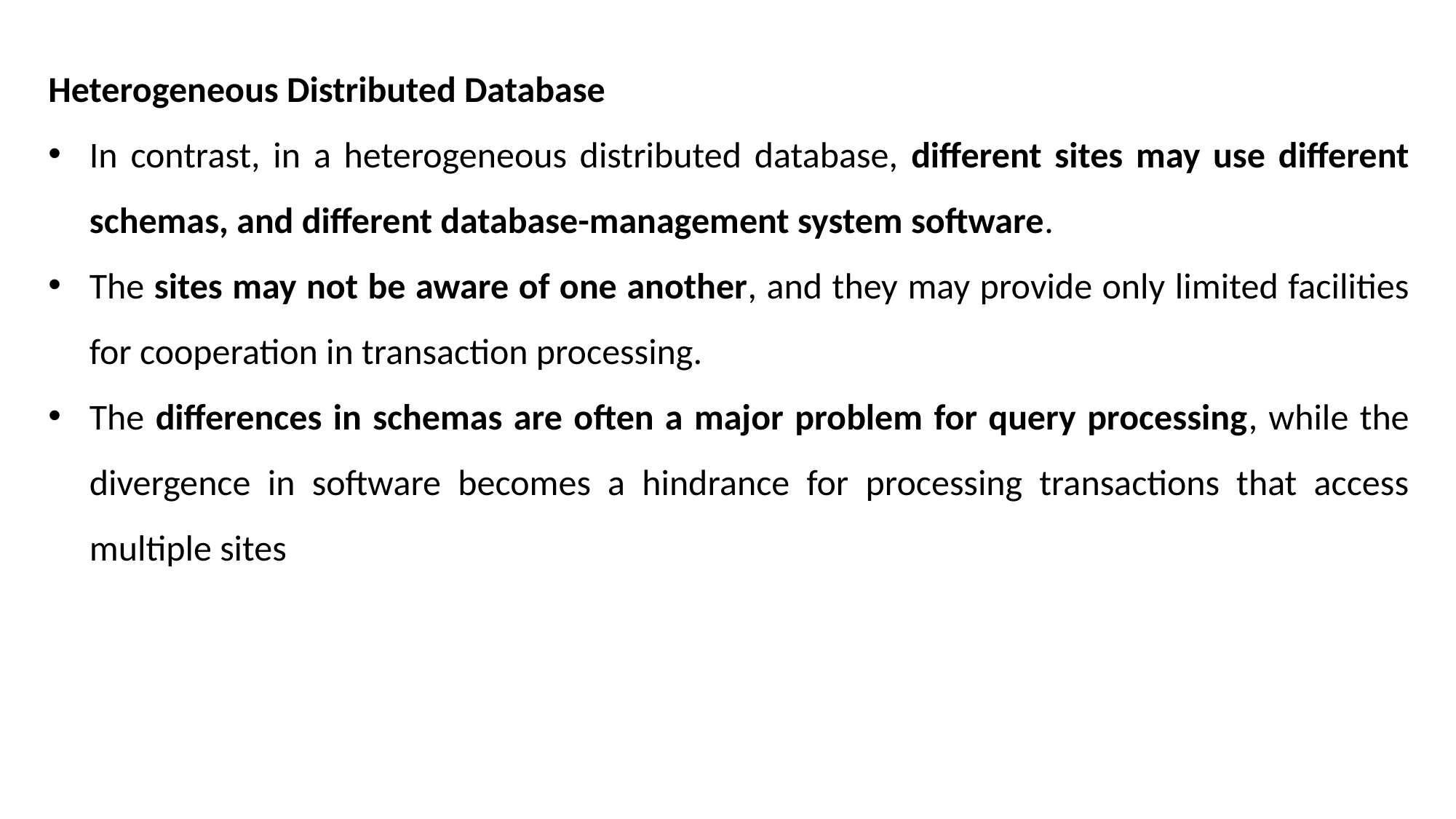

Heterogeneous Distributed Database
In contrast, in a heterogeneous distributed database, different sites may use different schemas, and different database-management system software.
The sites may not be aware of one another, and they may provide only limited facilities for cooperation in transaction processing.
The differences in schemas are often a major problem for query processing, while the divergence in software becomes a hindrance for processing transactions that access multiple sites